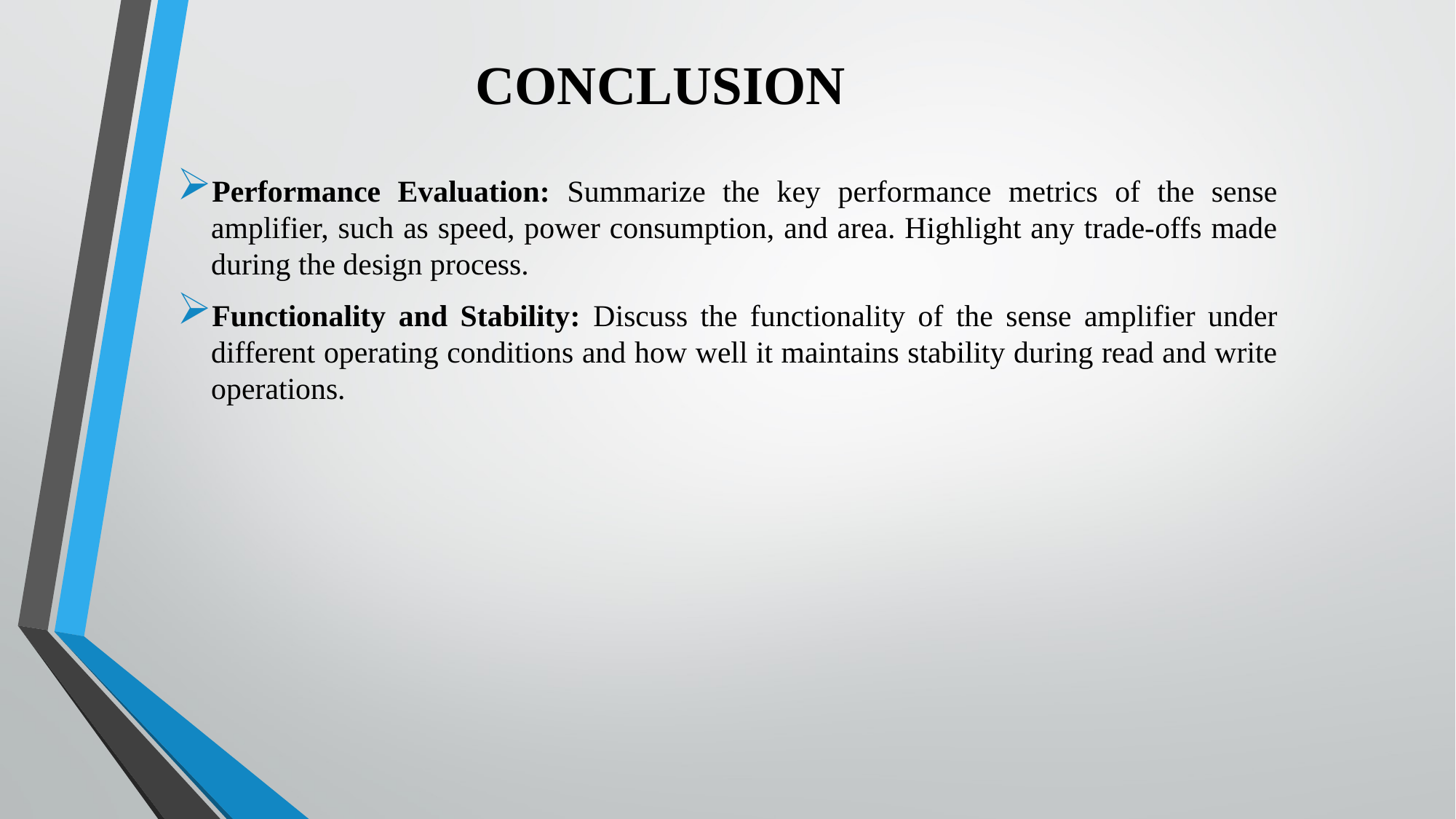

# CONCLUSION
Performance Evaluation: Summarize the key performance metrics of the sense amplifier, such as speed, power consumption, and area. Highlight any trade-offs made during the design process.
Functionality and Stability: Discuss the functionality of the sense amplifier under different operating conditions and how well it maintains stability during read and write operations.